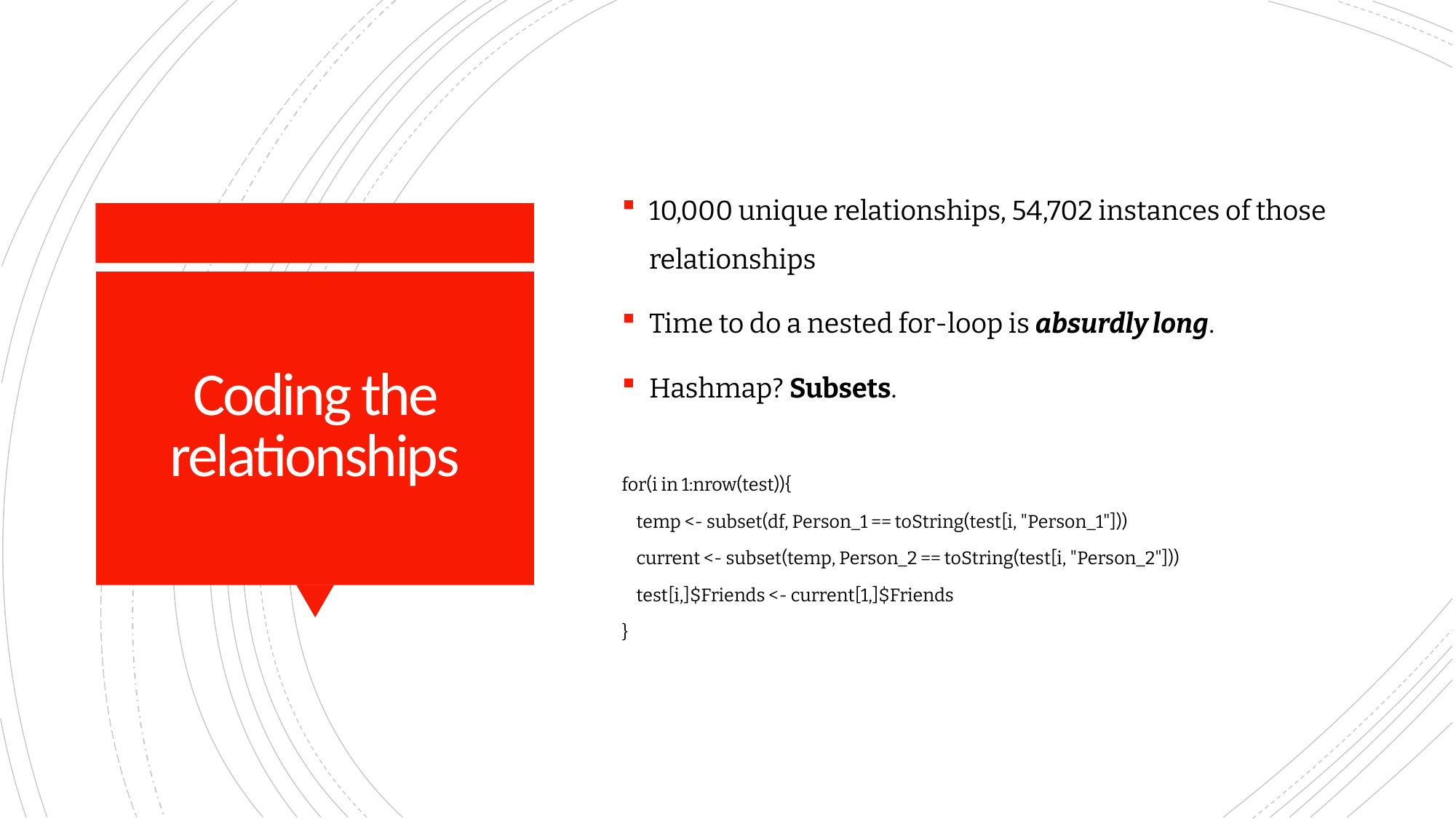

10,000 unique relationships, 54,702 instances of those relationships
Time to do a nested for-loop is absurdly long.
Hashmap? Subsets.

for(i in 1:nrow(test)){
    temp <- subset(df, Person_1 == toString(test[i, "Person_1"]))
    current <- subset(temp, Person_2 == toString(test[i, "Person_2"]))
    test[i,]$Friends <- current[1,]$Friends
}
# Coding the relationships